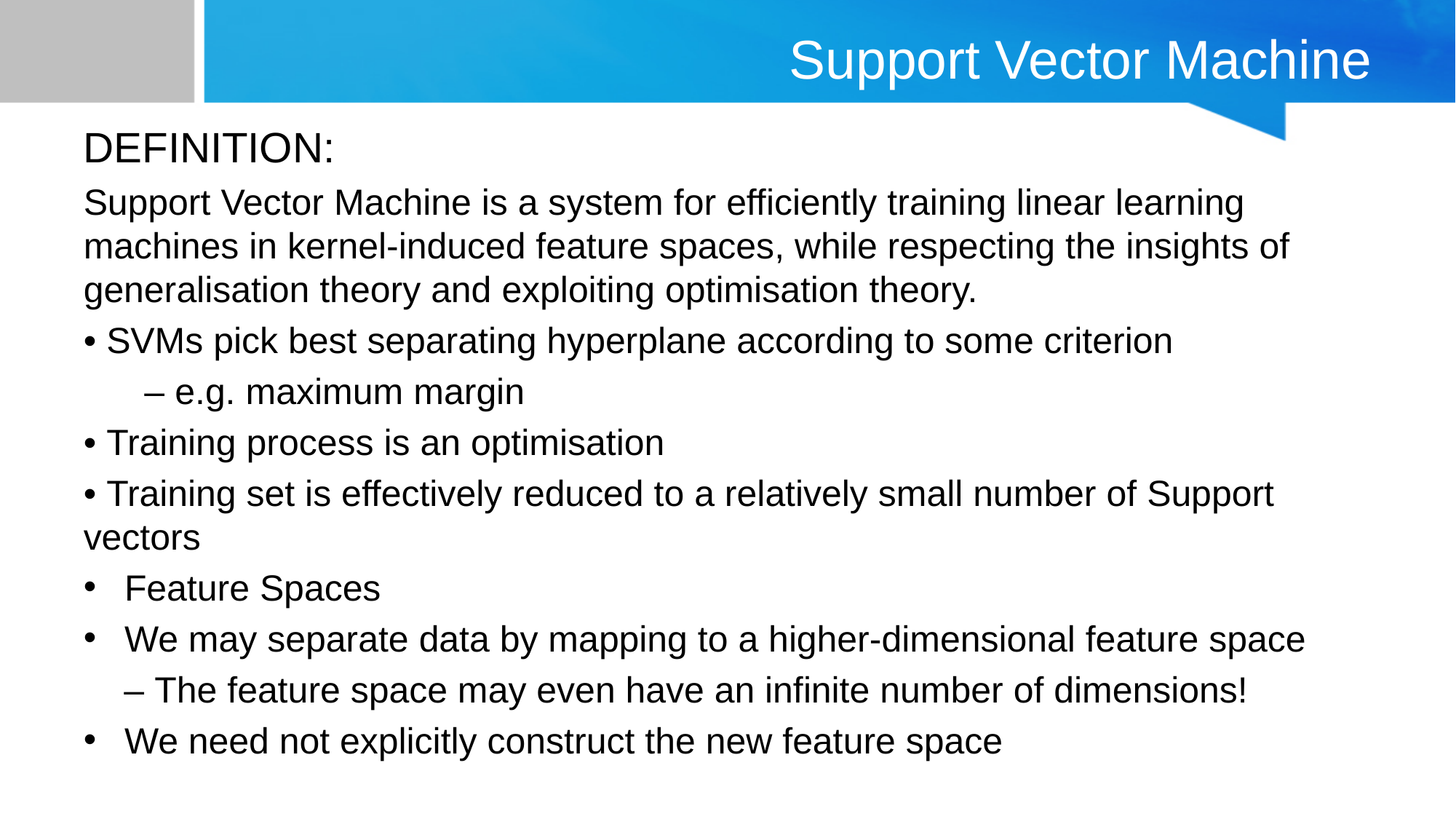

# Support Vector Machine
DEFINITION:
Support Vector Machine is a system for efficiently training linear learning machines in kernel-induced feature spaces, while respecting the insights of generalisation theory and exploiting optimisation theory.
• SVMs pick best separating hyperplane according to some criterion
      – e.g. maximum margin
• Training process is an optimisation
• Training set is effectively reduced to a relatively small number of Support         vectors
Feature Spaces
We may separate data by mapping to a higher-dimensional feature space
    – The feature space may even have an infinite number of dimensions!
We need not explicitly construct the new feature space